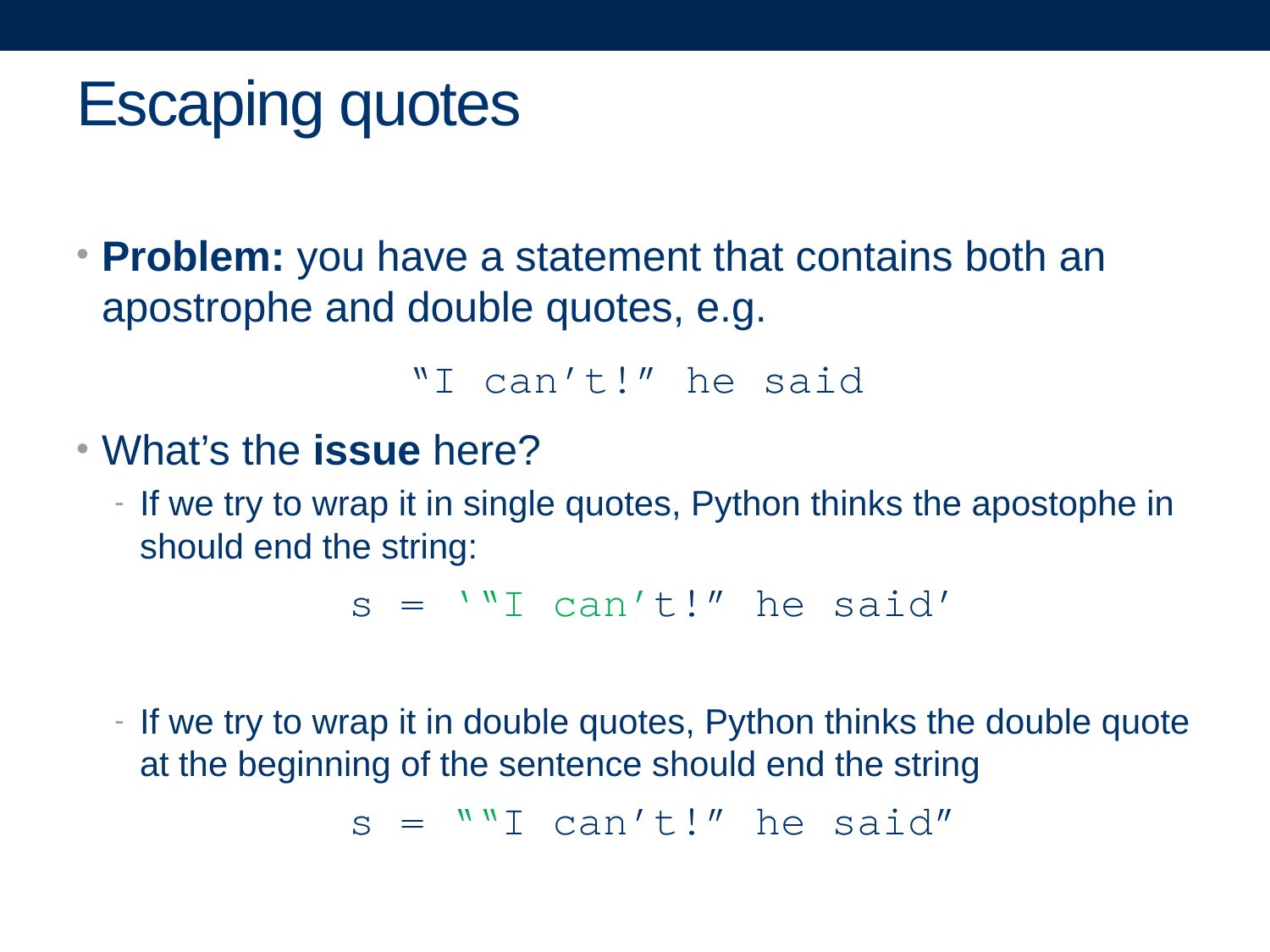

# Escaping quotes
Problem: you have a statement that contains both an apostrophe and double quotes, e.g.
“I can’t!” he said
What’s the issue here?
If we try to wrap it in single quotes, Python thinks the apostophe in should end the string:
s = ‘“I can’t!” he said’

If we try to wrap it in double quotes, Python thinks the double quote at the beginning of the sentence should end the string
s = ““I can’t!” he said”